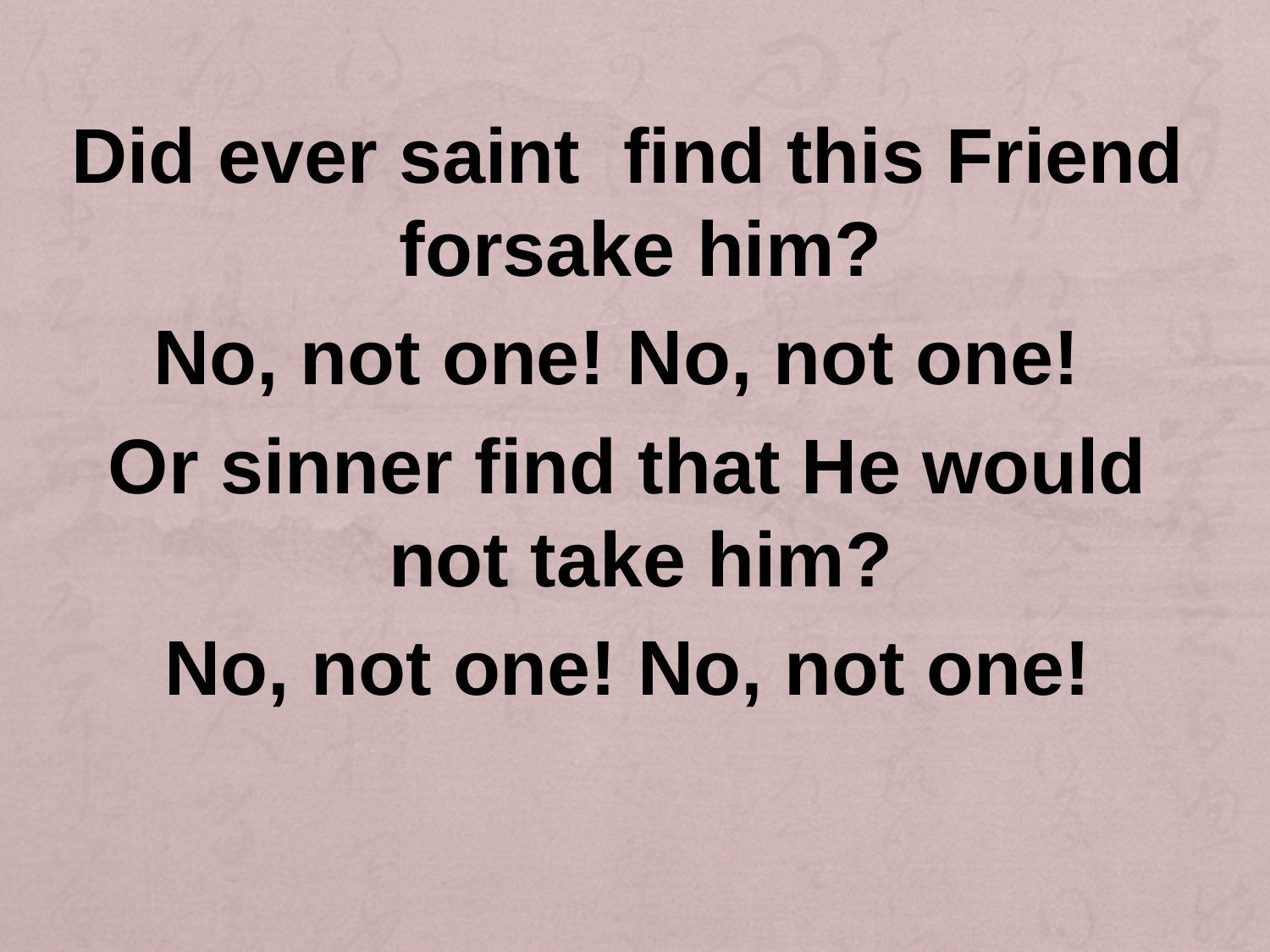

Did ever saint  find this Friend forsake him?
No, not one! No, not one!
Or sinner find that He would not take him?
No, not one! No, not one!